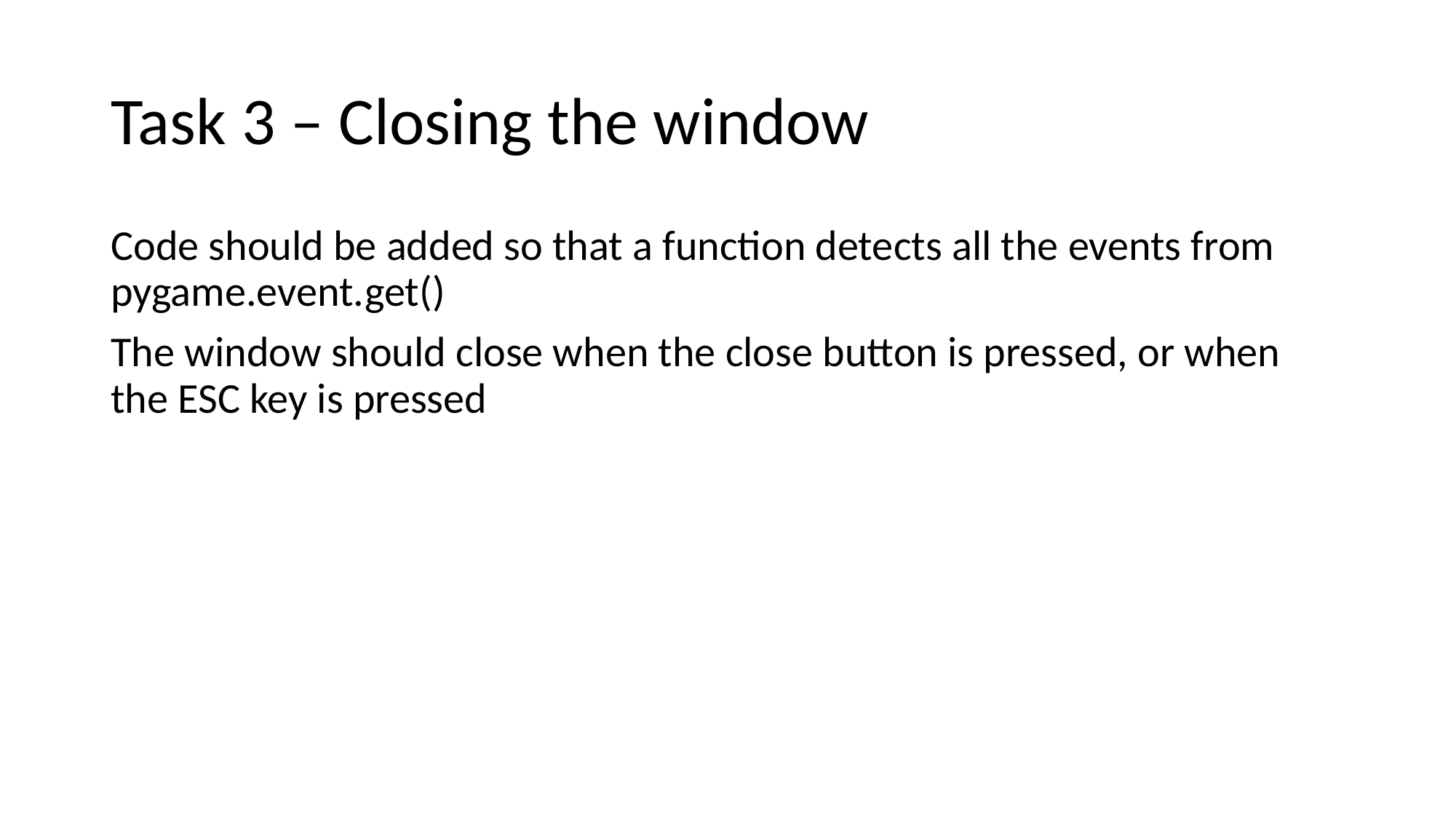

# Task 3 – Closing the window
Code should be added so that a function detects all the events from pygame.event.get()
The window should close when the close button is pressed, or when the ESC key is pressed